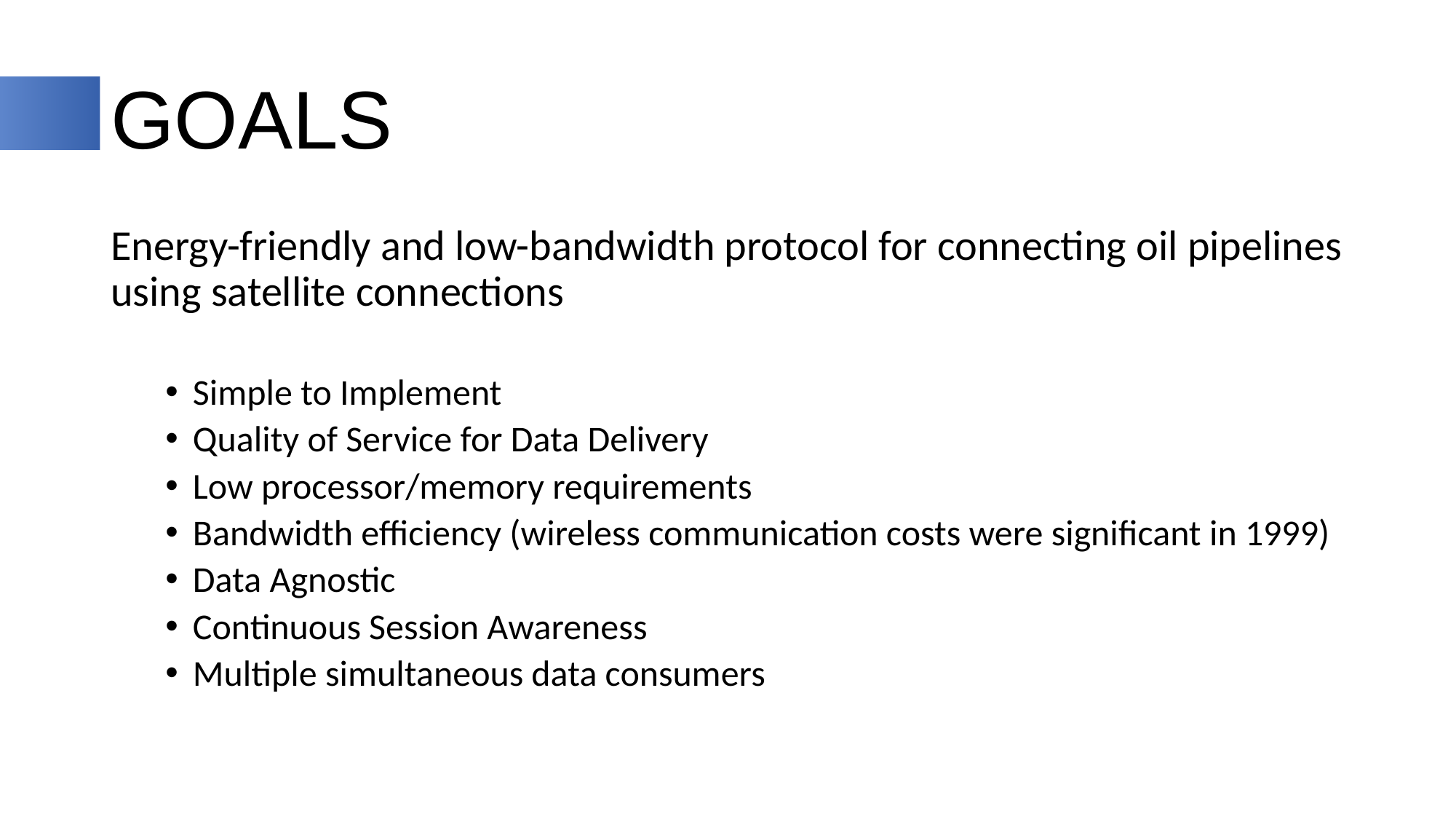

# Goals
Energy-friendly and low-bandwidth protocol for connecting oil pipelines using satellite connections
Simple to Implement
Quality of Service for Data Delivery
Low processor/memory requirements
Bandwidth efficiency (wireless communication costs were significant in 1999)
Data Agnostic
Continuous Session Awareness
Multiple simultaneous data consumers